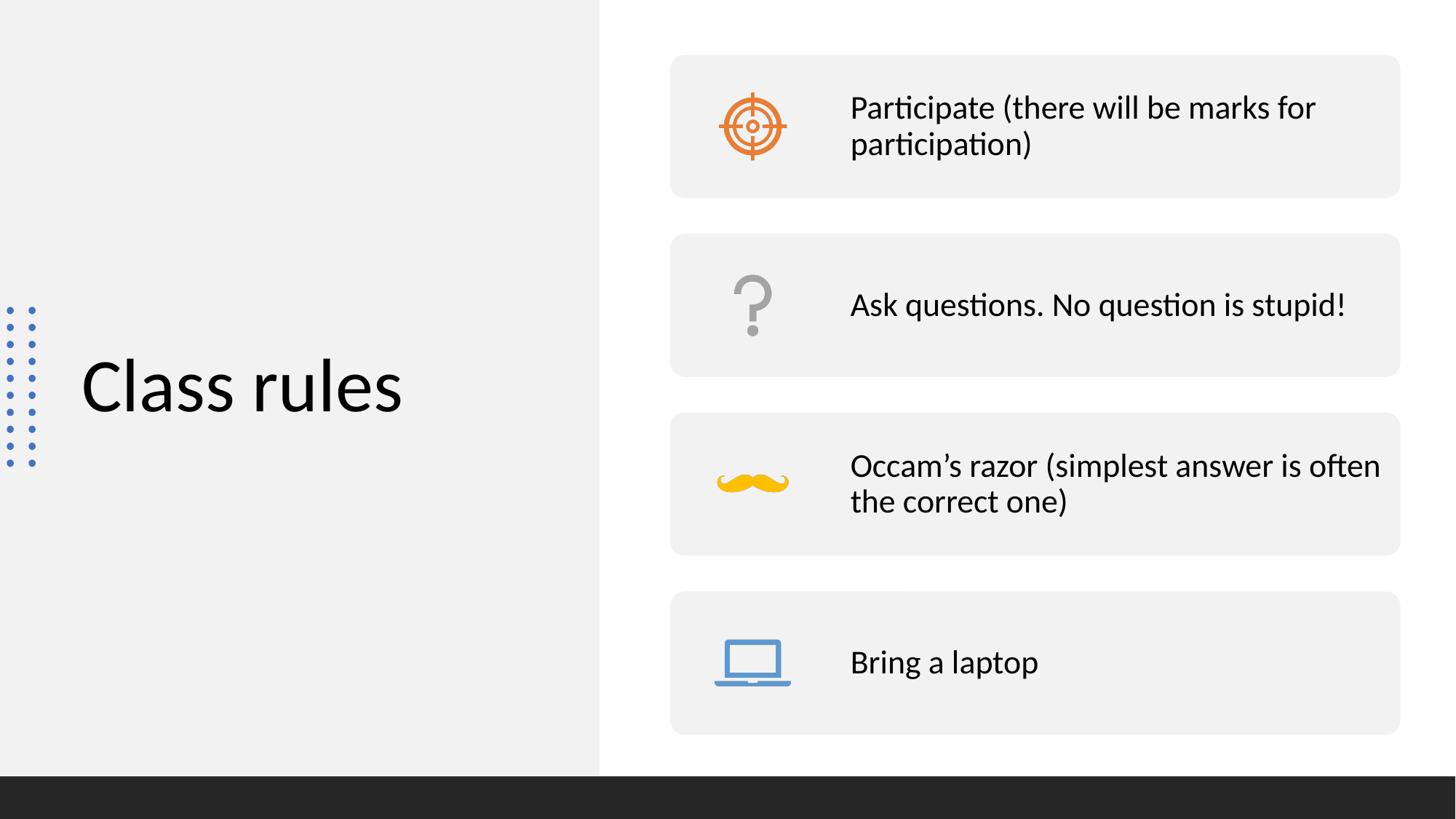

Participate (there will be marks for participation)
Ask questions. No question is stupid!
Occam’s razor (simplest answer is often the correct one)
Bring a laptop
# Class rules